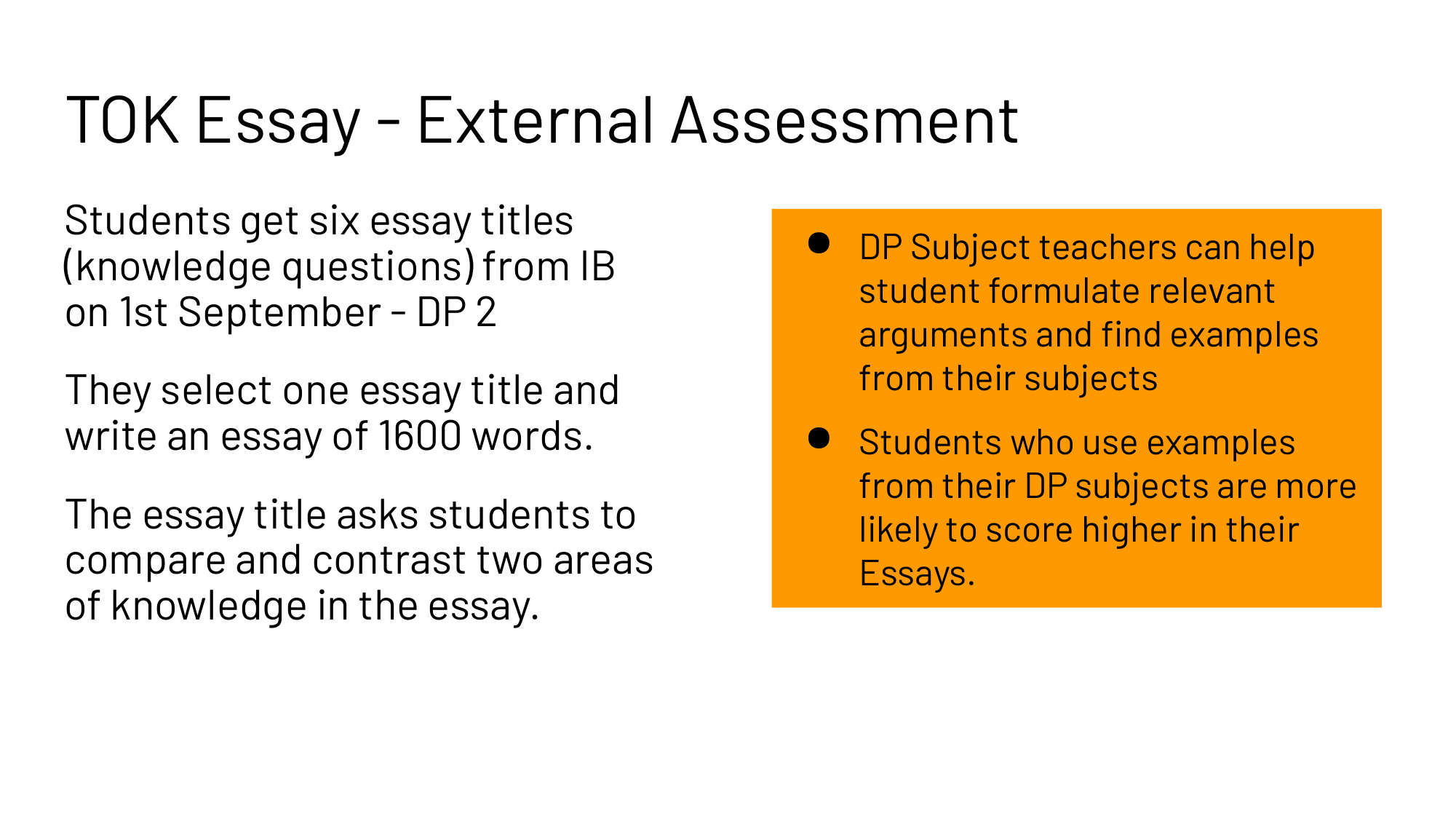

# TOK Essay - External Assessment
Students get six essay titles (knowledge questions) from IB on 1st September - DP 2
They select one essay title and write an essay of 1600 words.
The essay title asks students to compare and contrast two areas of knowledge in the essay.

DP Subject teachers can help student formulate relevant arguments and find examples from their subjects
Students who use examples from their DP subjects are more likely to score higher in their Essays.